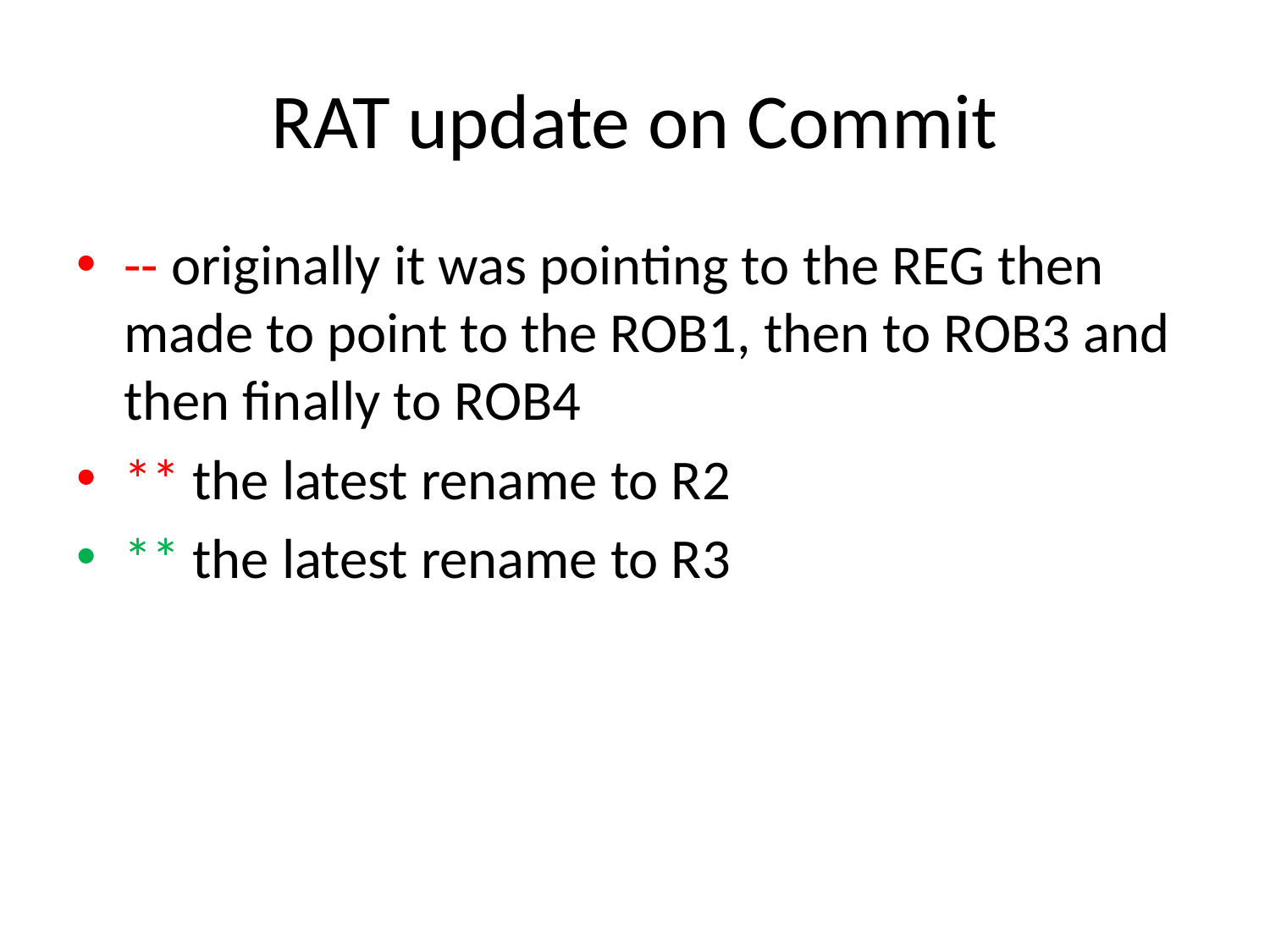

# RAT update on Commit
-- originally it was pointing to the REG then made to point to the ROB1, then to ROB3 and then finally to ROB4
** the latest rename to R2
** the latest rename to R3